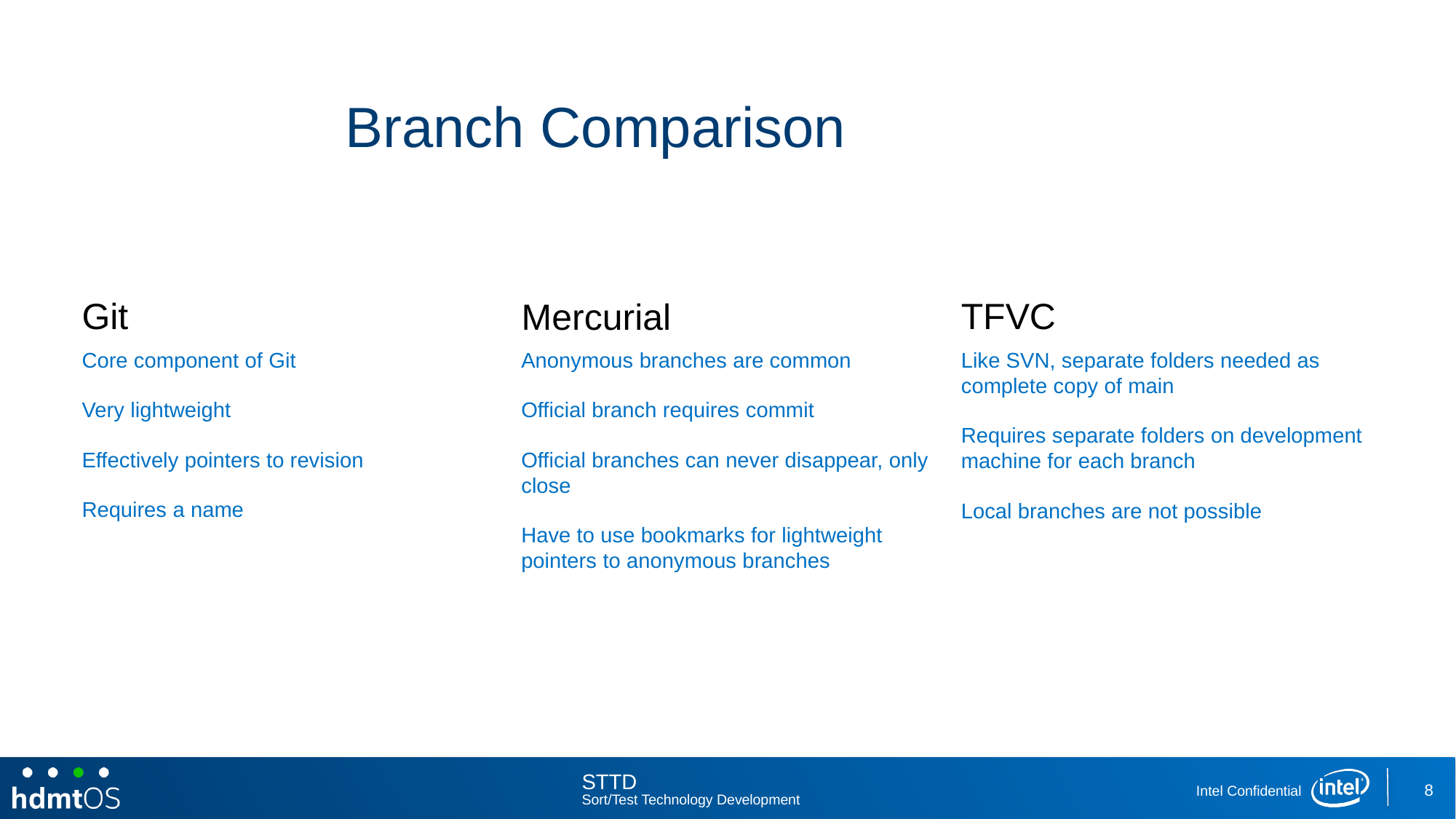

# Branch Comparison
TFVC
Mercurial
Git
Anonymous branches are common
Official branch requires commit
Official branches can never disappear, only close
Have to use bookmarks for lightweight pointers to anonymous branches
Core component of Git
Very lightweight
Effectively pointers to revision
Requires a name
Like SVN, separate folders needed as complete copy of main
Requires separate folders on development machine for each branch
Local branches are not possible
8